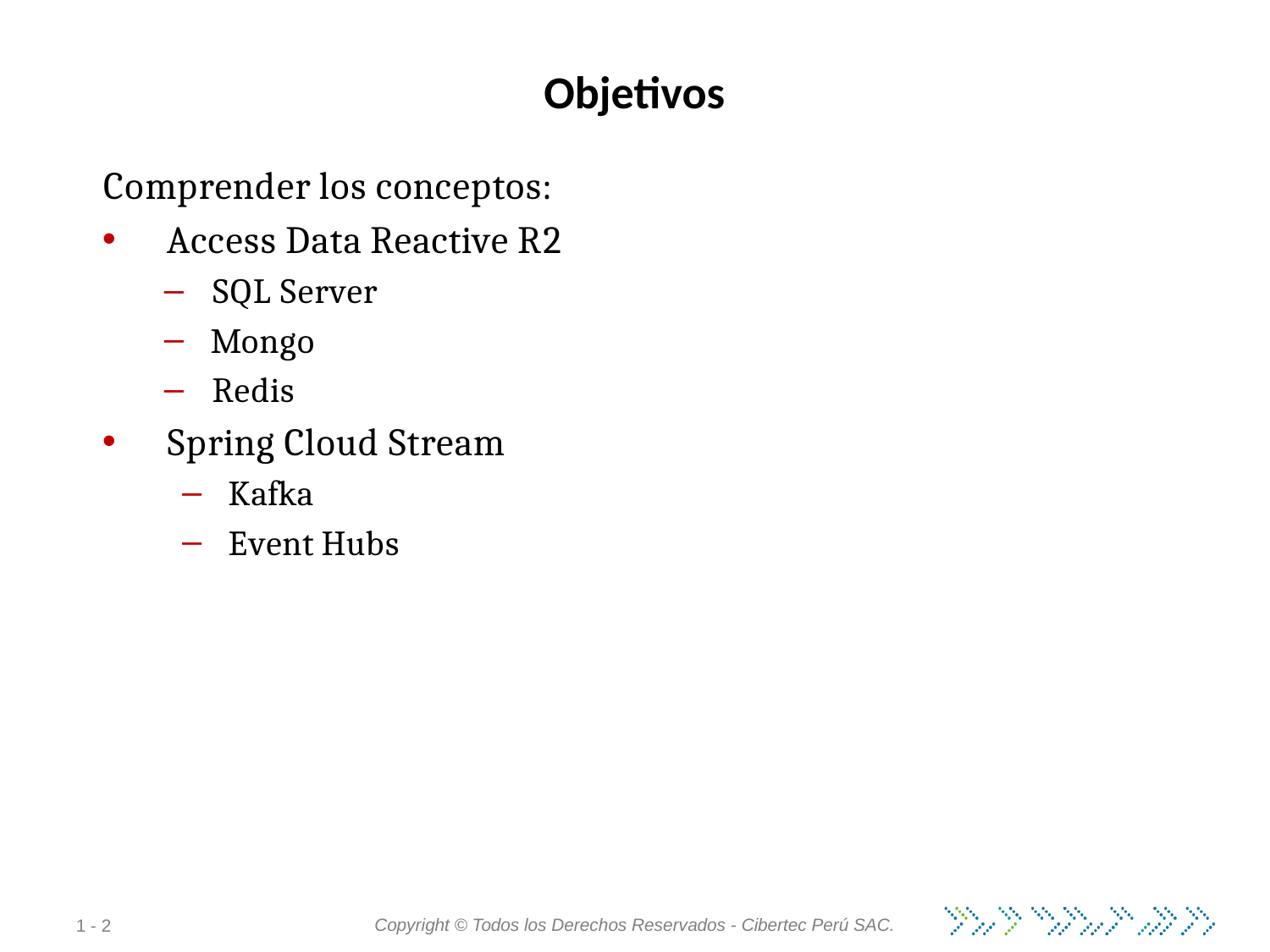

# Objetivos
Comprender los conceptos:
Access Data Reactive R2
SQL Server
Mongo
Redis
Spring Cloud Stream
Kafka
Event Hubs